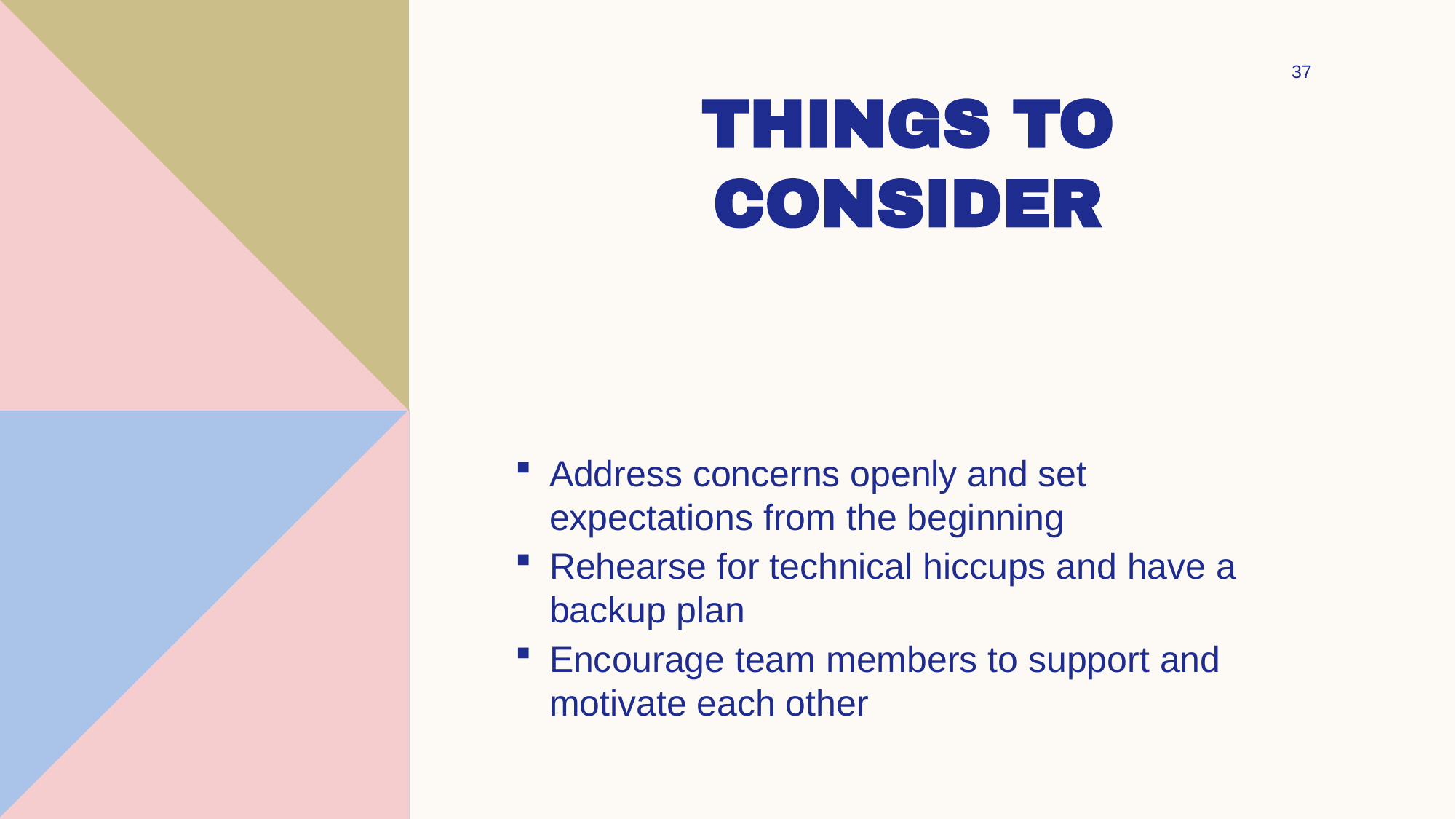

37
# THINGS TO CONSIDER
Address concerns openly and set expectations from the beginning
Rehearse for technical hiccups and have a backup plan
Encourage team members to support and motivate each other